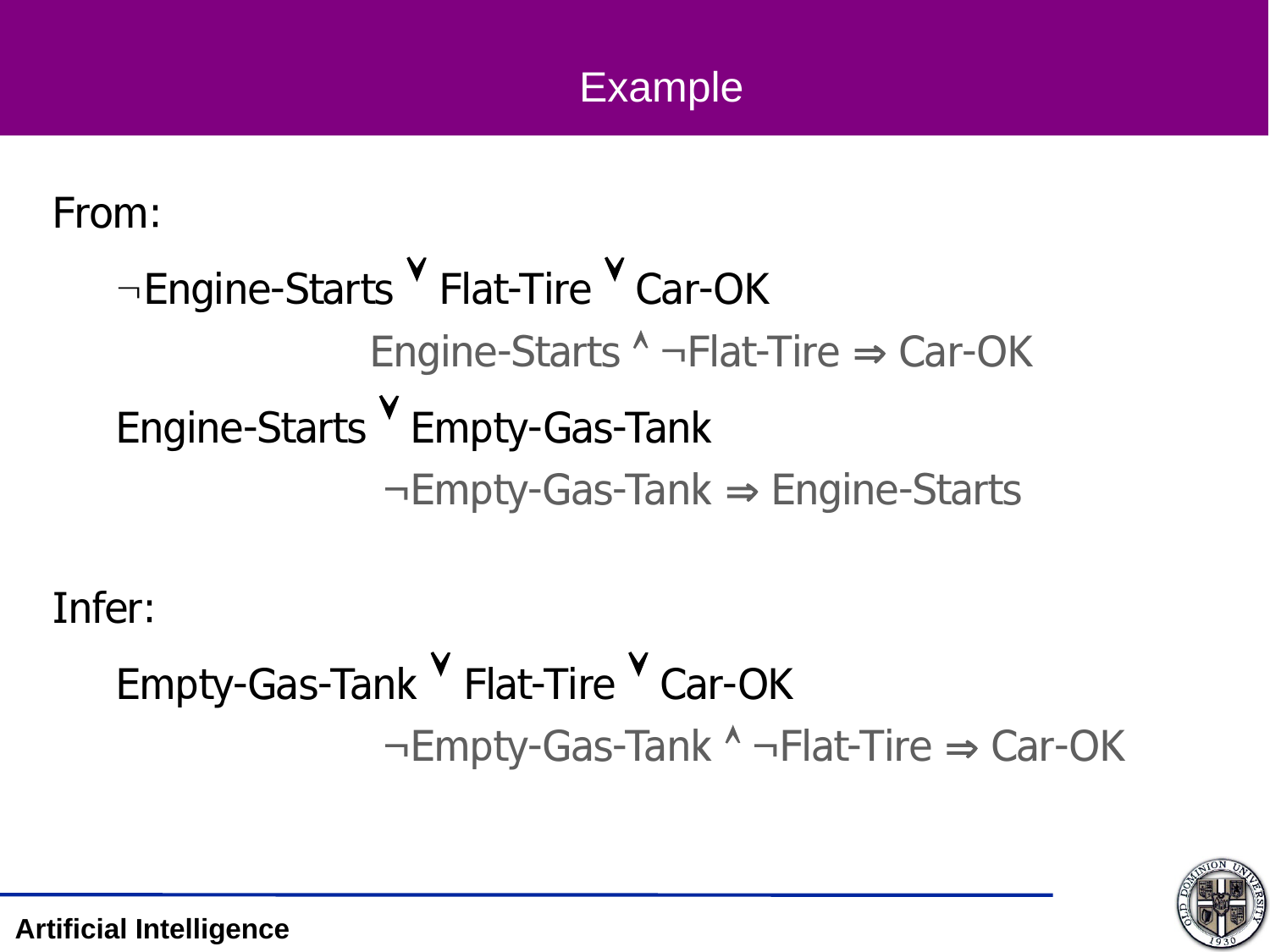

# Example
From:
	¬Engine-Starts ∨ Flat-Tire ∨ Car-OK
	 		Engine-Starts ∧ ¬Flat-Tire ⇒ Car-OK
	Engine-Starts ∨ Empty-Gas-Tank
	 		 ¬Empty-Gas-Tank ⇒ Engine-Starts

Infer:
	Empty-Gas-Tank ∨ Flat-Tire ∨ Car-OK
			 ¬Empty-Gas-Tank ∧ ¬Flat-Tire ⇒ Car-OK